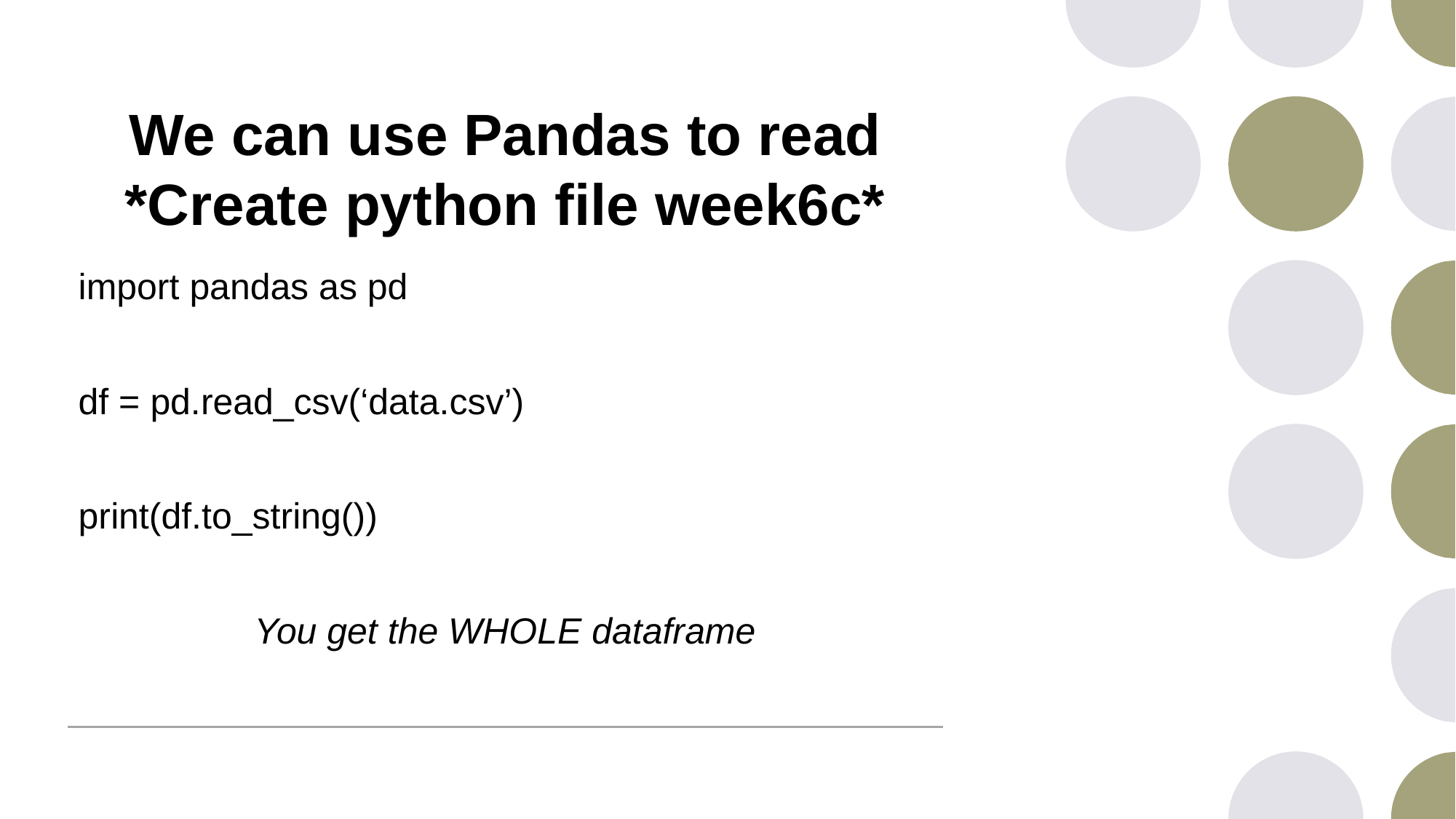

# We can use Pandas to read *Create python file week6c*
import pandas as pd

df = pd.read_csv(‘data.csv’)

print(df.to_string())

You get the WHOLE dataframe